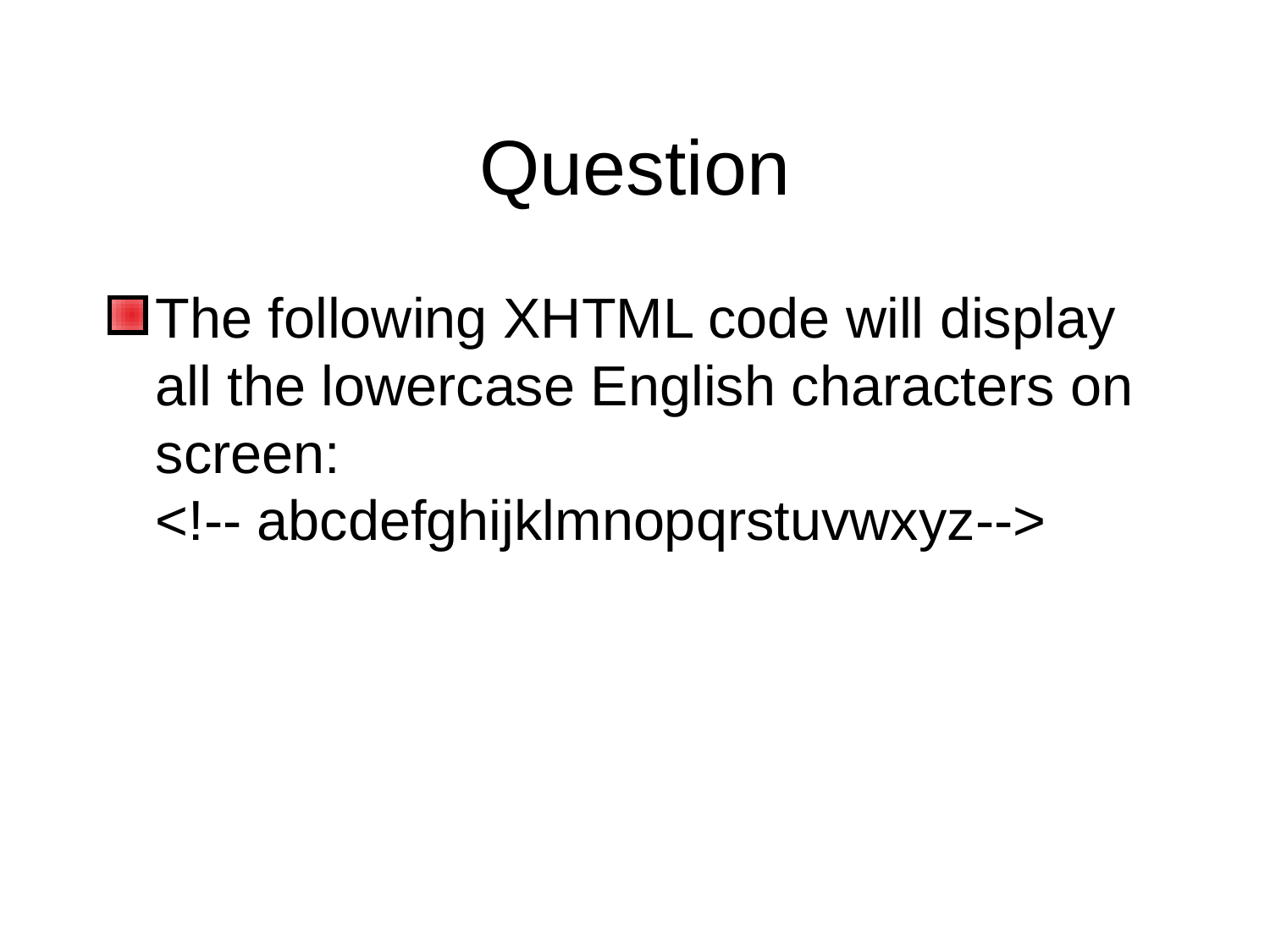

# Question
The following XHTML code will display all the lowercase English characters on screen:
<!-- abcdefghijklmnopqrstuvwxyz-->